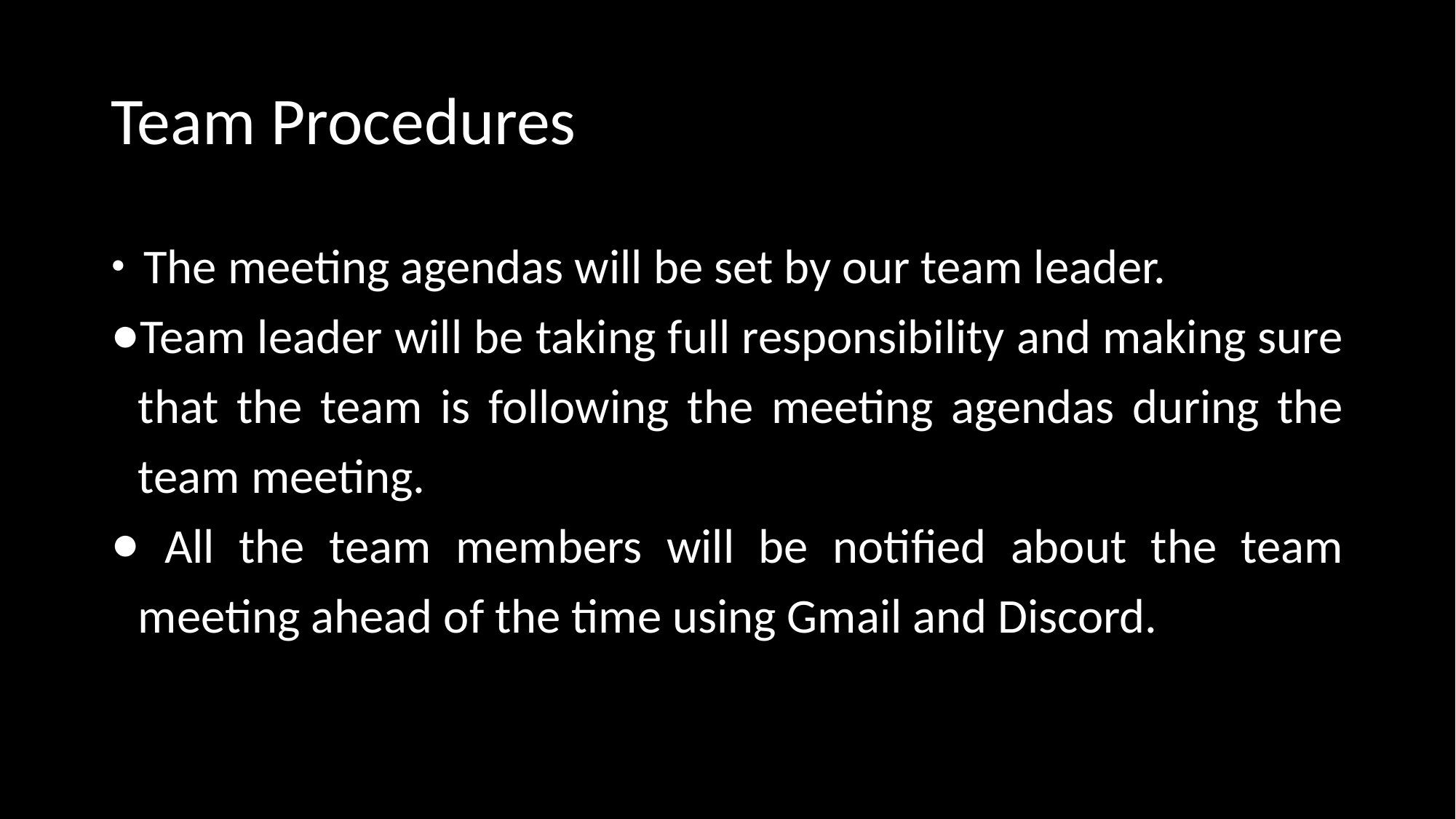

# Team Procedures
 The meeting agendas will be set by our team leader.
Team leader will be taking full responsibility and making sure that the team is following the meeting agendas during the team meeting.
 All the team members will be notified about the team meeting ahead of the time using Gmail and Discord.